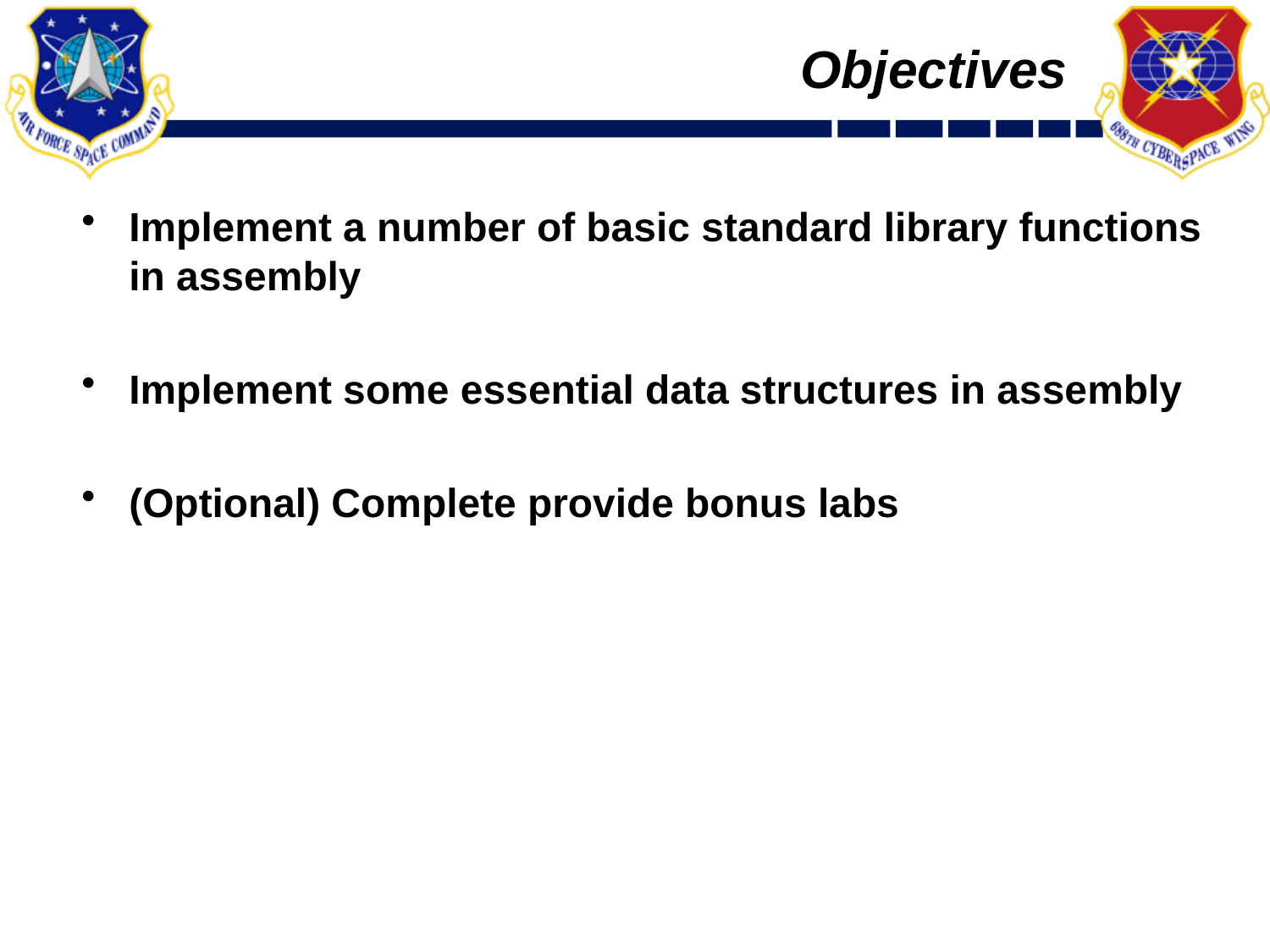

# Objectives
Implement a number of basic standard library functions in assembly

Implement some essential data structures in assembly

(Optional) Complete provide bonus labs
3